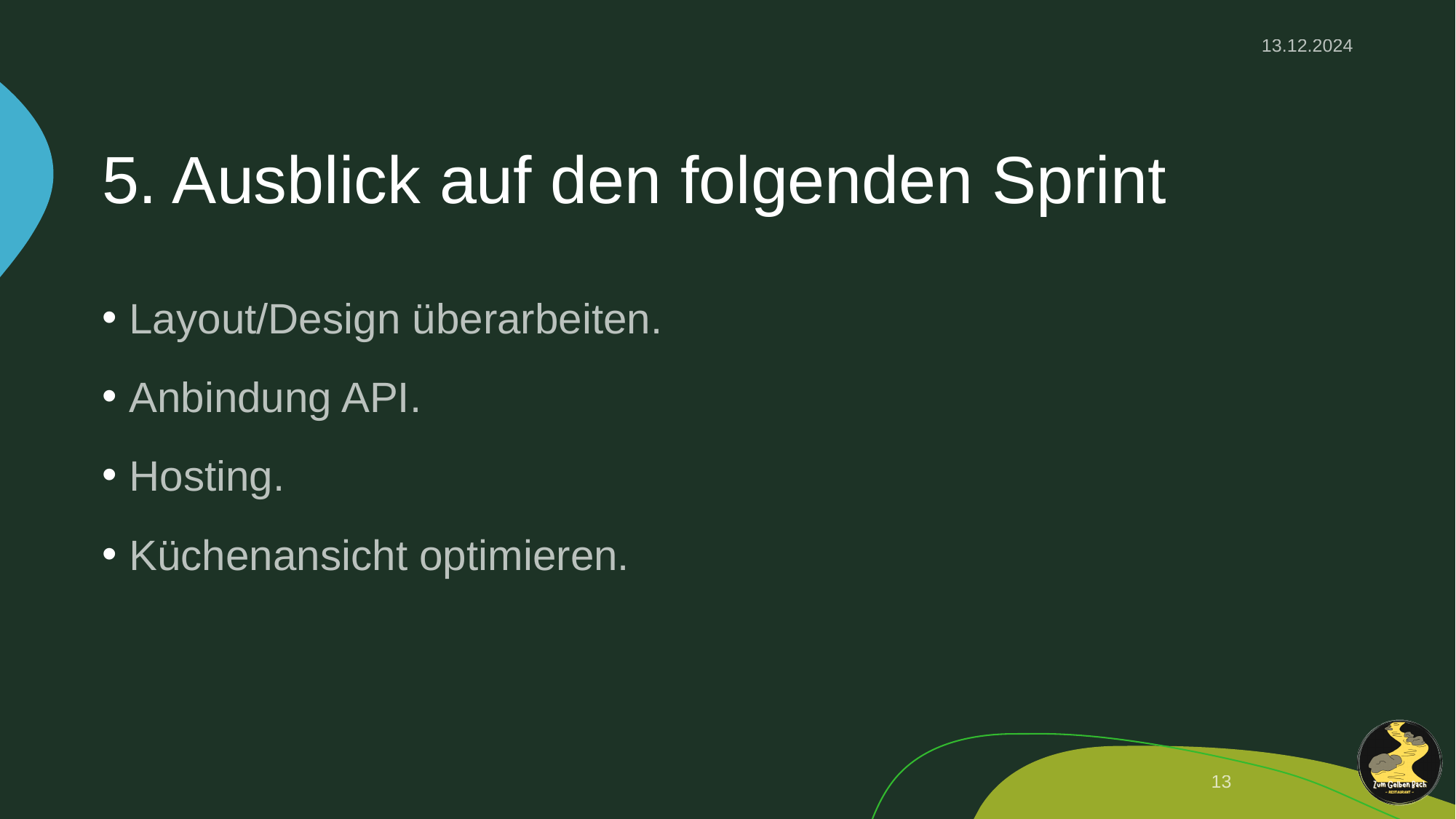

13.12.2024
# 5. Ausblick auf den folgenden Sprint
Layout/Design überarbeiten.
Anbindung API.
Hosting.
Küchenansicht optimieren.
13